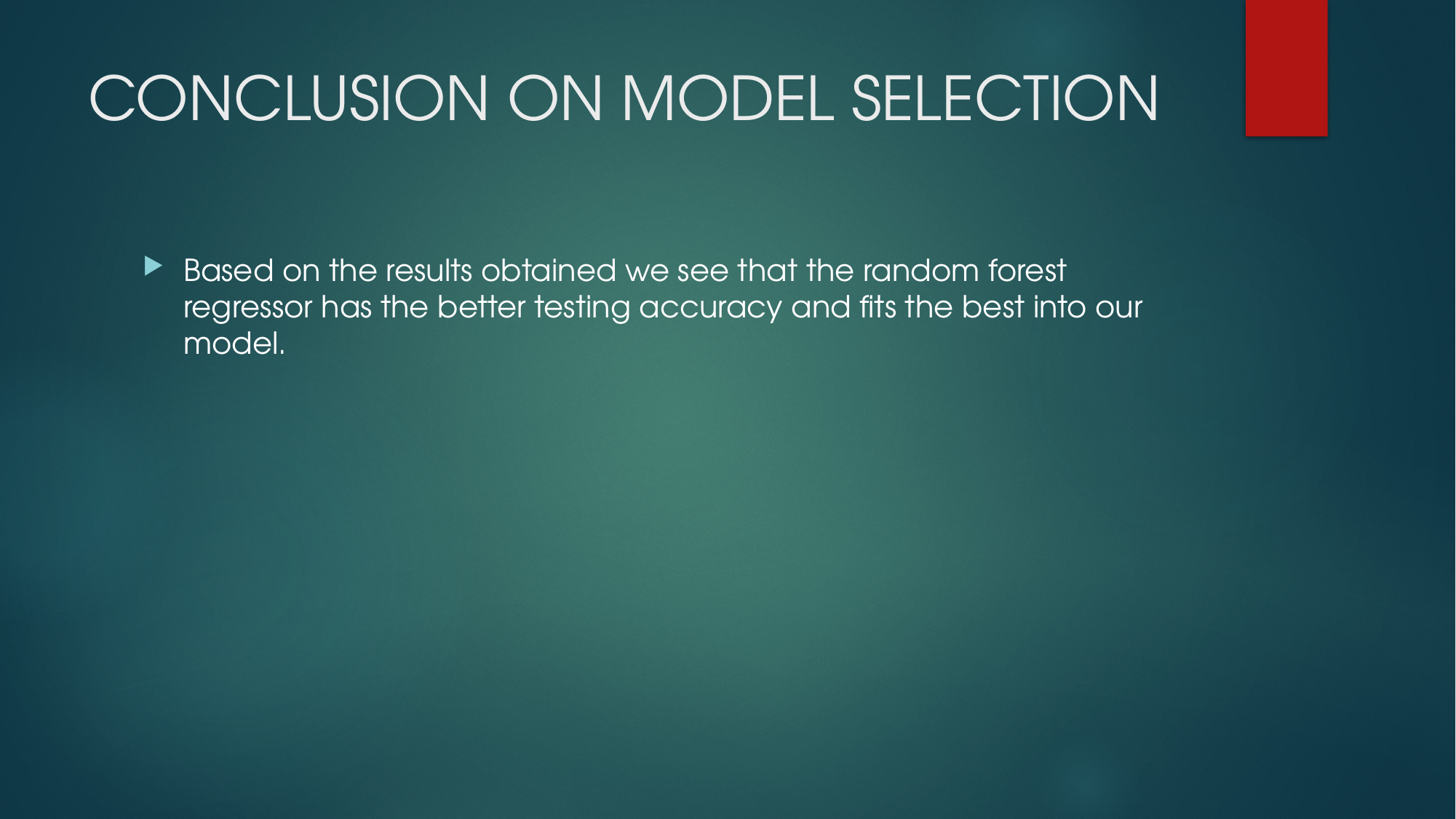

# CONCLUSION ON MODEL SELECTION
Based on the results obtained we see that the random forest regressor has the better testing accuracy and fits the best into our model.